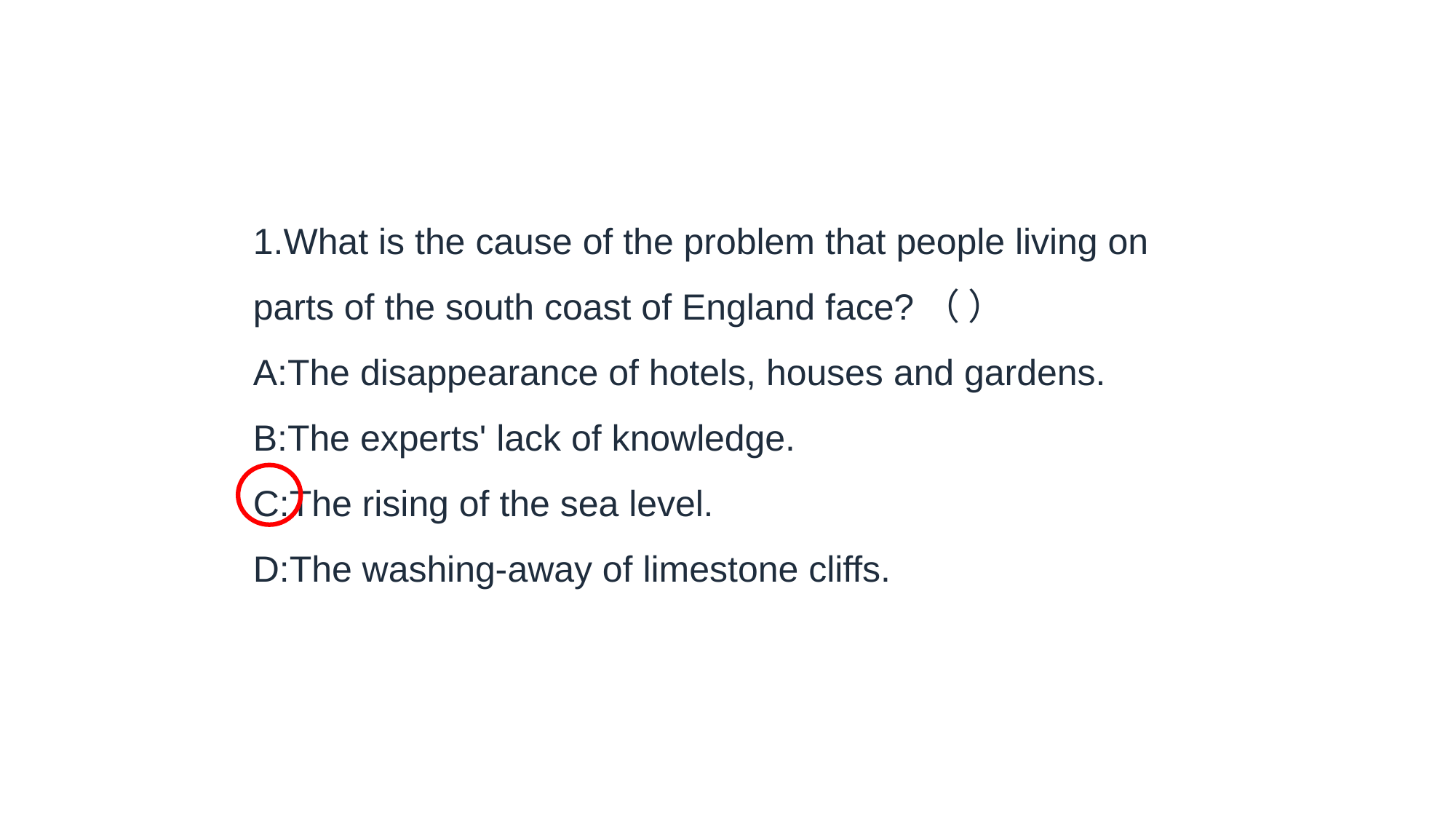

1.What is the cause of the problem that people living on parts of the south coast of England face?（ ）
A:The disappearance of hotels, houses and gardens.
B:The experts' lack of knowledge.
C:The rising of the sea level.
D:The washing-away of limestone cliffs.